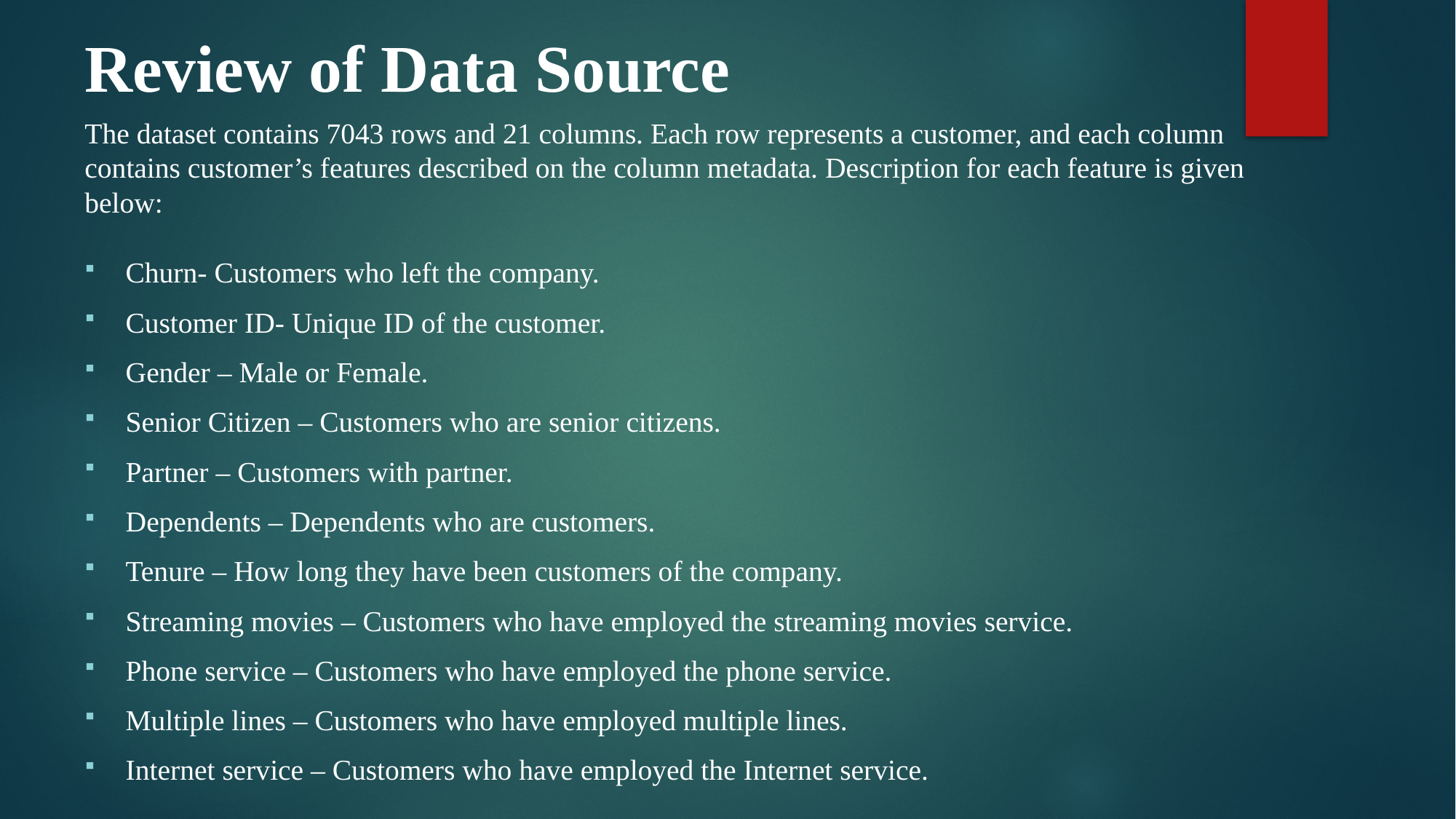

# Review of Data Source
The dataset contains 7043 rows and 21 columns. Each row represents a customer, and each column contains customer’s features described on the column metadata. Description for each feature is given below:

Churn- Customers who left the company.
Customer ID- Unique ID of the customer.
Gender – Male or Female.
Senior Citizen – Customers who are senior citizens.
Partner – Customers with partner.
Dependents – Dependents who are customers.
Tenure – How long they have been customers of the company.
Streaming movies – Customers who have employed the streaming movies service.
Phone service – Customers who have employed the phone service.
Multiple lines – Customers who have employed multiple lines.
Internet service – Customers who have employed the Internet service.